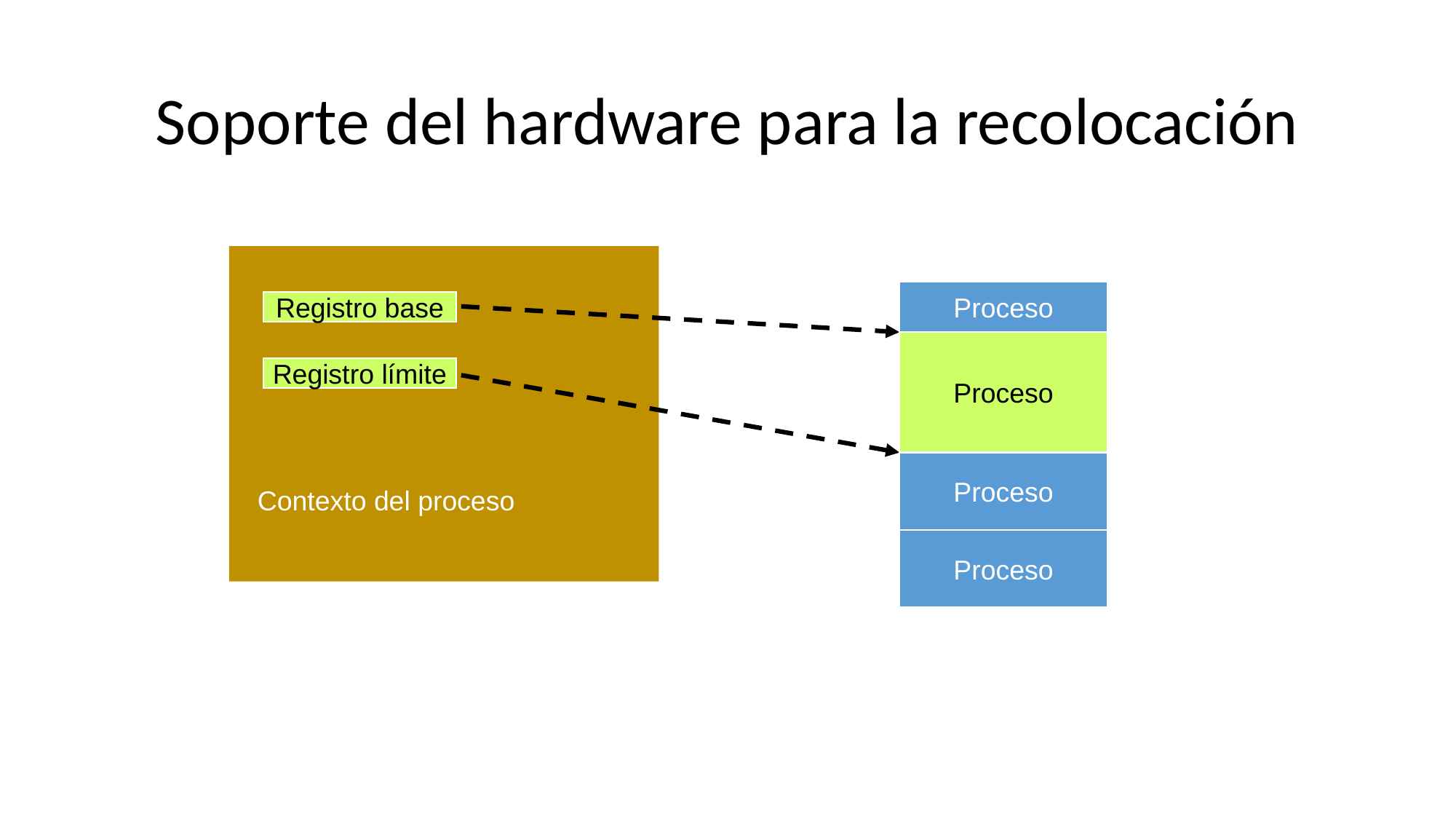

# Soporte del hardware para la recolocación

Proceso
Registro base

Proceso
Registro límite

Proceso
Contexto del proceso
Proceso
Memoria principal